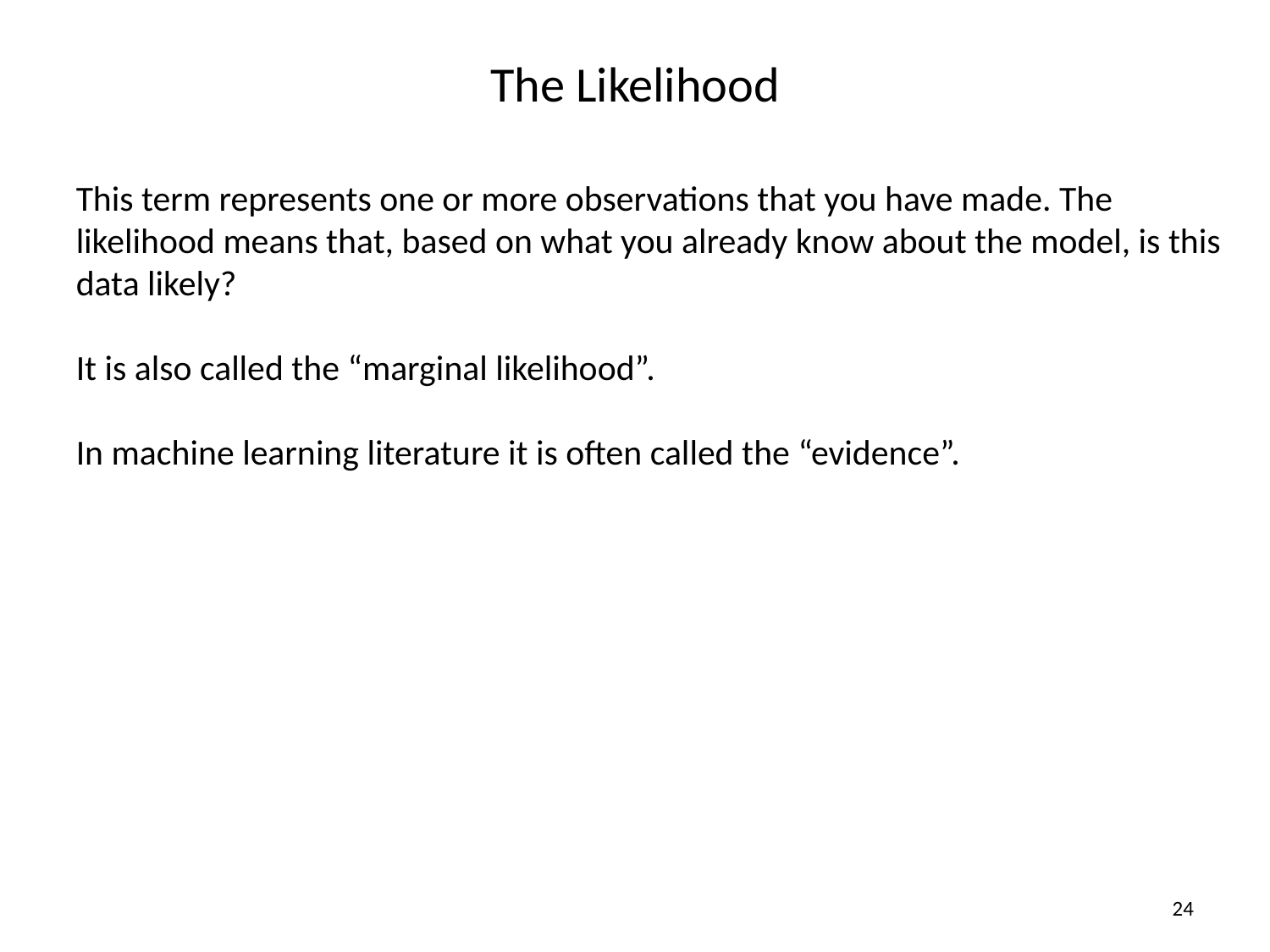

# The Likelihood
This term represents one or more observations that you have made. The likelihood means that, based on what you already know about the model, is this data likely?

It is also called the “marginal likelihood”.

In machine learning literature it is often called the “evidence”.
24